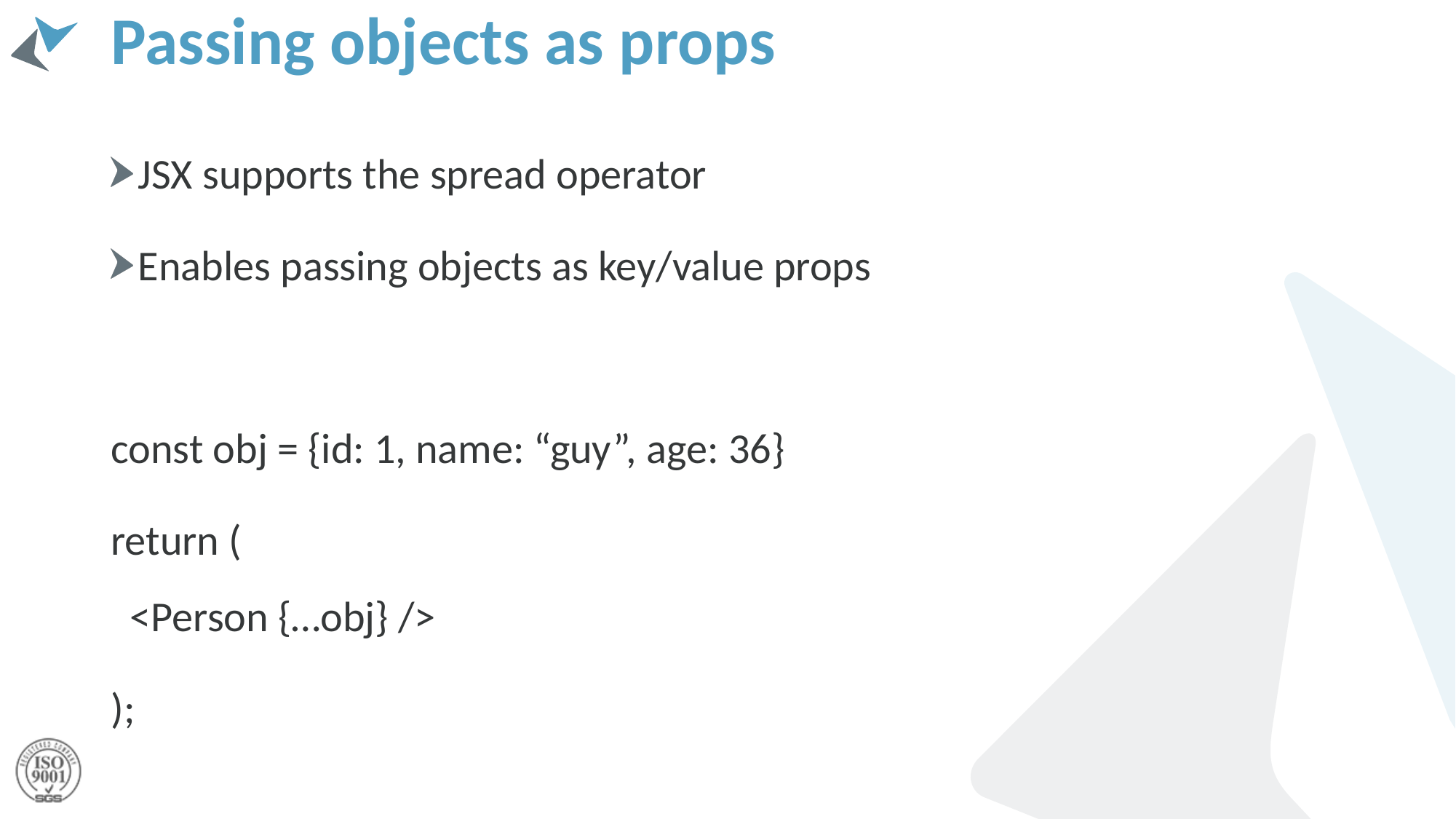

# Passing objects as props
JSX supports the spread operator
Enables passing objects as key/value props

const obj = {id: 1, name: “guy”, age: 36}
return (
  <Person {…obj} />
);